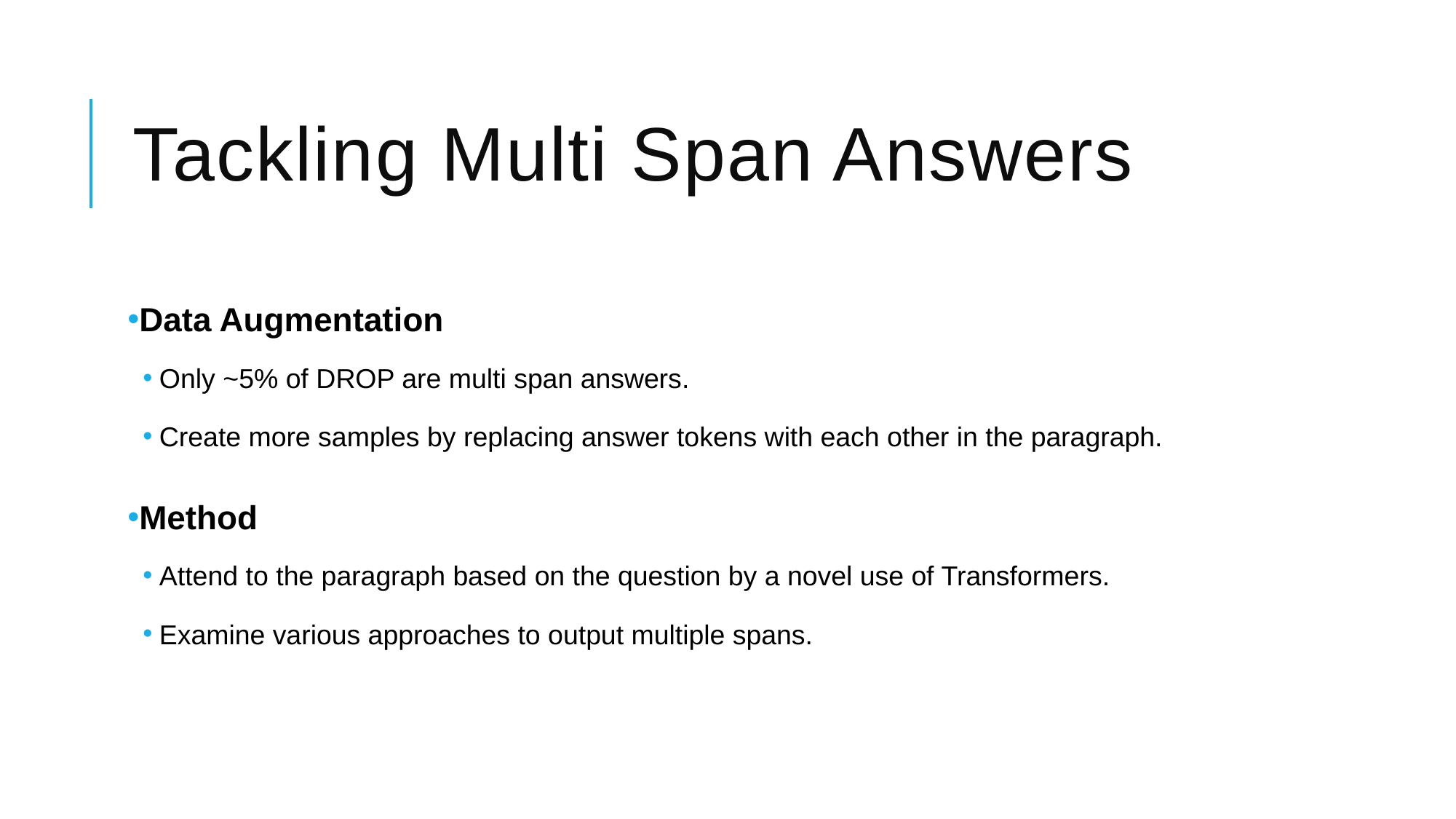

# Tackling Multi Span Answers
Data Augmentation
Only ~5% of DROP are multi span answers.
Create more samples by replacing answer tokens with each other in the paragraph.
Method
Attend to the paragraph based on the question by a novel use of Transformers.
Examine various approaches to output multiple spans.